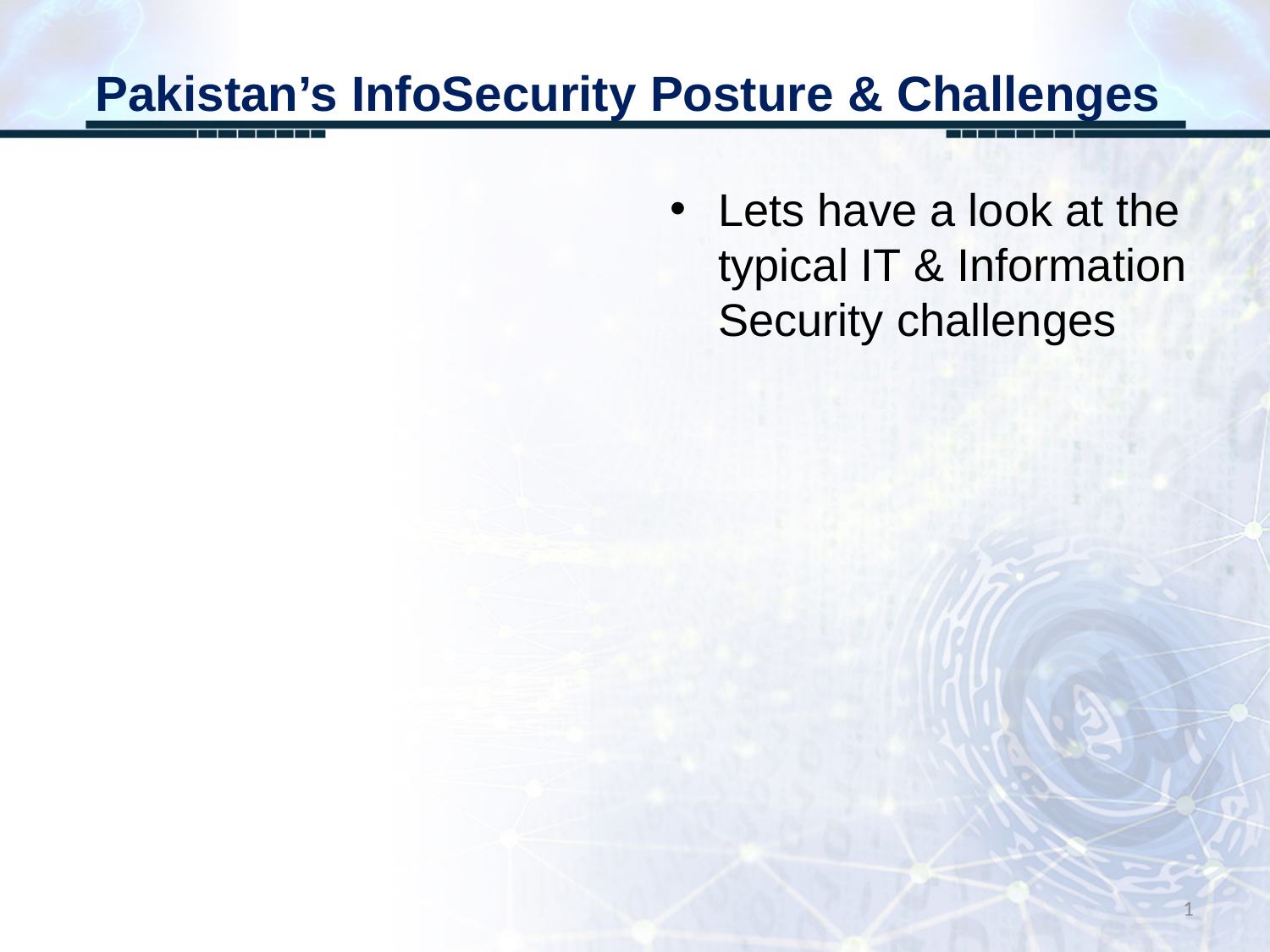

# Pakistan’s InfoSecurity Posture & Challenges
Lets have a look at the typical IT & Information Security challenges
1